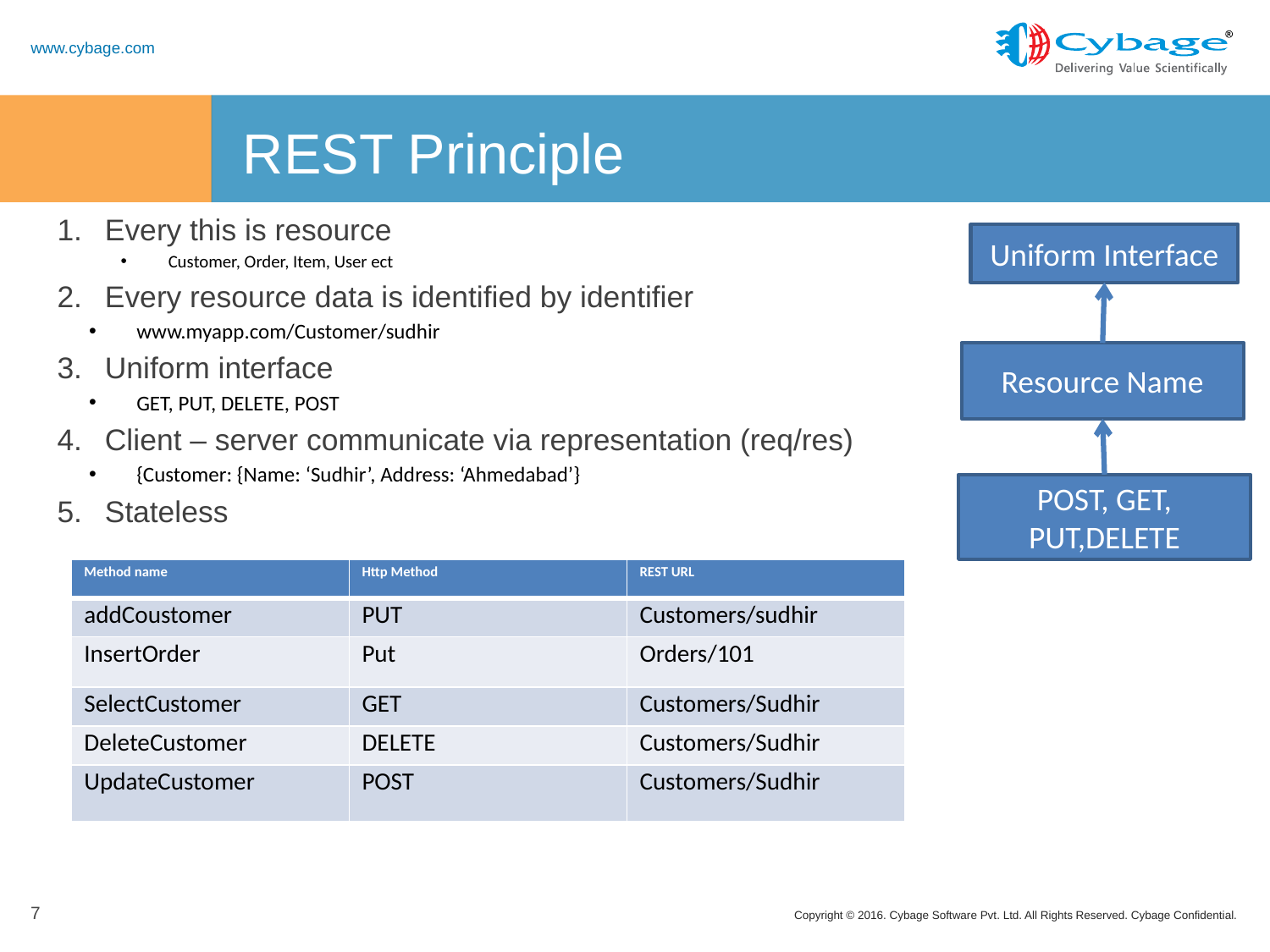

# REST Principle
Every this is resource
Customer, Order, Item, User ect
Every resource data is identified by identifier
www.myapp.com/Customer/sudhir
Uniform interface
GET, PUT, DELETE, POST
Client – server communicate via representation (req/res)
{Customer: {Name: ‘Sudhir’, Address: ‘Ahmedabad’}
Stateless

Uniform Interface
Resource Name
POST, GET, PUT,DELETE

| Method name | Http Method | REST URL |
| --- | --- | --- |
| addCoustomer | PUT | Customers/sudhir |
| InsertOrder | Put | Orders/101 |
| SelectCustomer | GET | Customers/Sudhir |
| DeleteCustomer | DELETE | Customers/Sudhir |
| UpdateCustomer | POST | Customers/Sudhir |
7